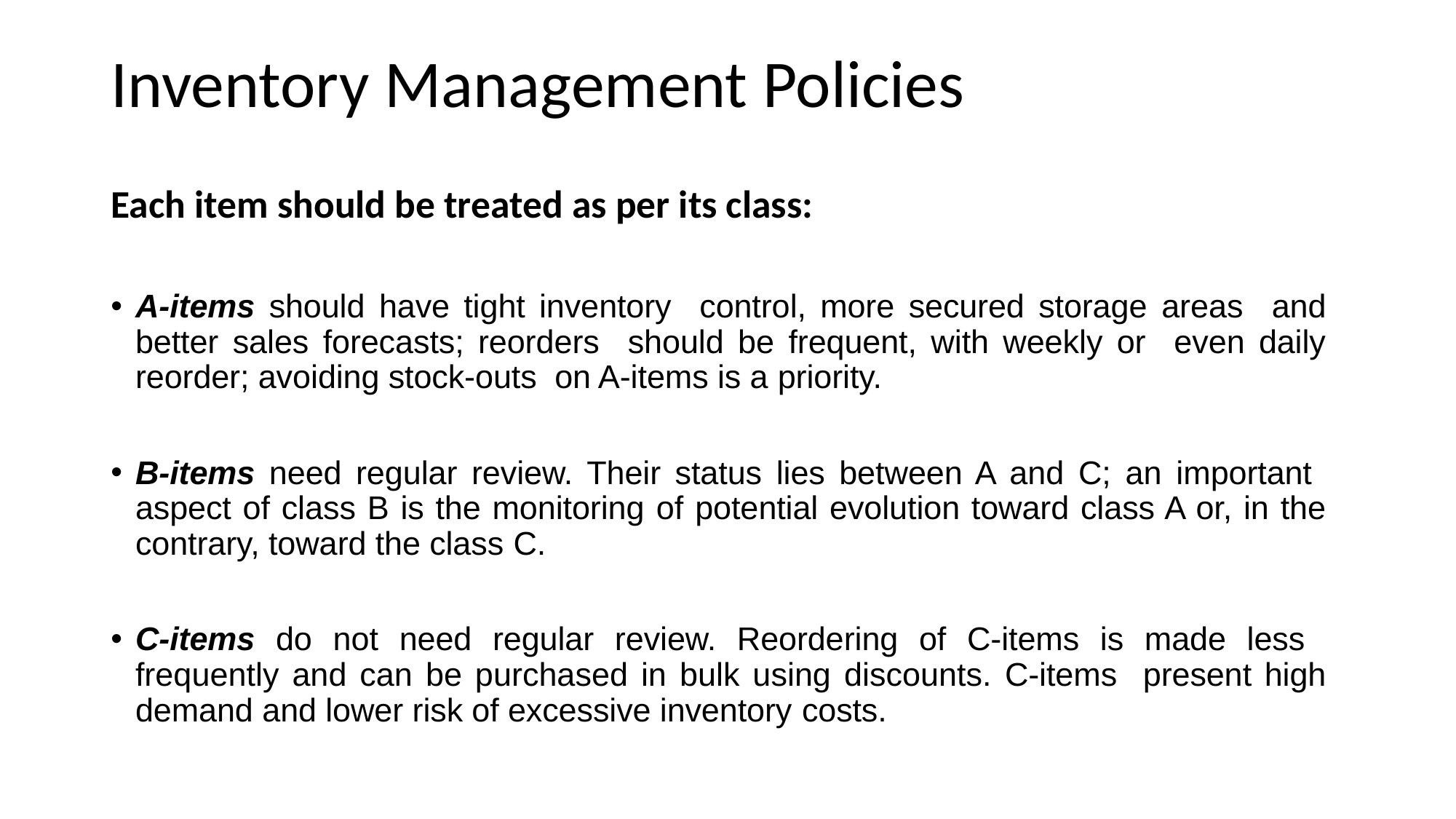

# Inventory Management Policies
Each item should be treated as per its class:

A-items should have tight inventory  control, more secured storage areas  and better sales forecasts; reorders  should be frequent, with weekly or  even daily reorder; avoiding stock-outs  on A-items is a priority.

B-items need regular review. Their status lies between A and C; an important  aspect of class B is the monitoring of potential evolution toward class A or, in the contrary, toward the class C.

C-items do not need regular review. Reordering of C-items is made less  frequently and can be purchased in bulk using discounts. C-items  present high demand and lower risk of excessive inventory costs.